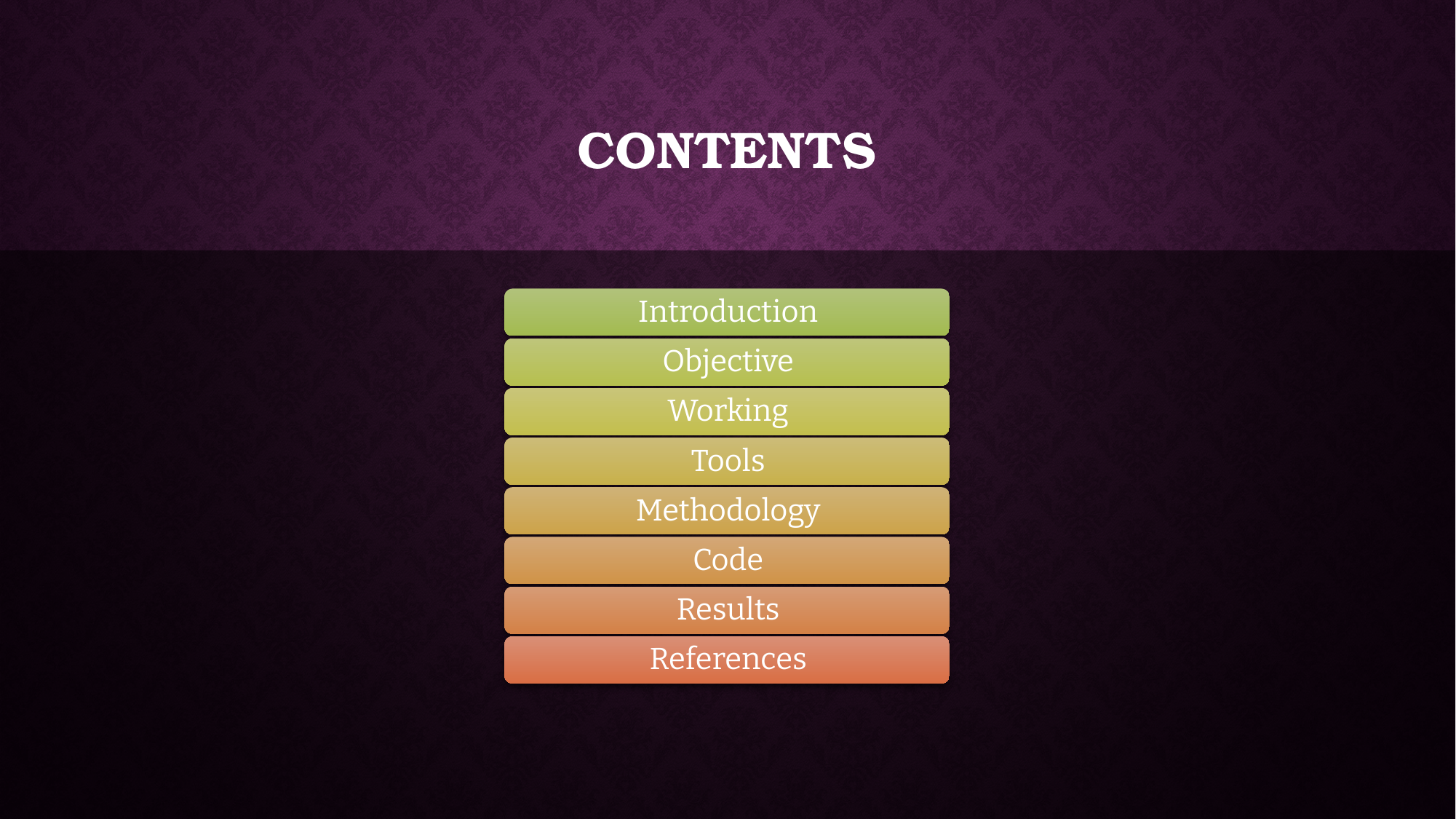

# Contents

Introduction
Objective
Working
Tools
Methodology
Code
Results
References